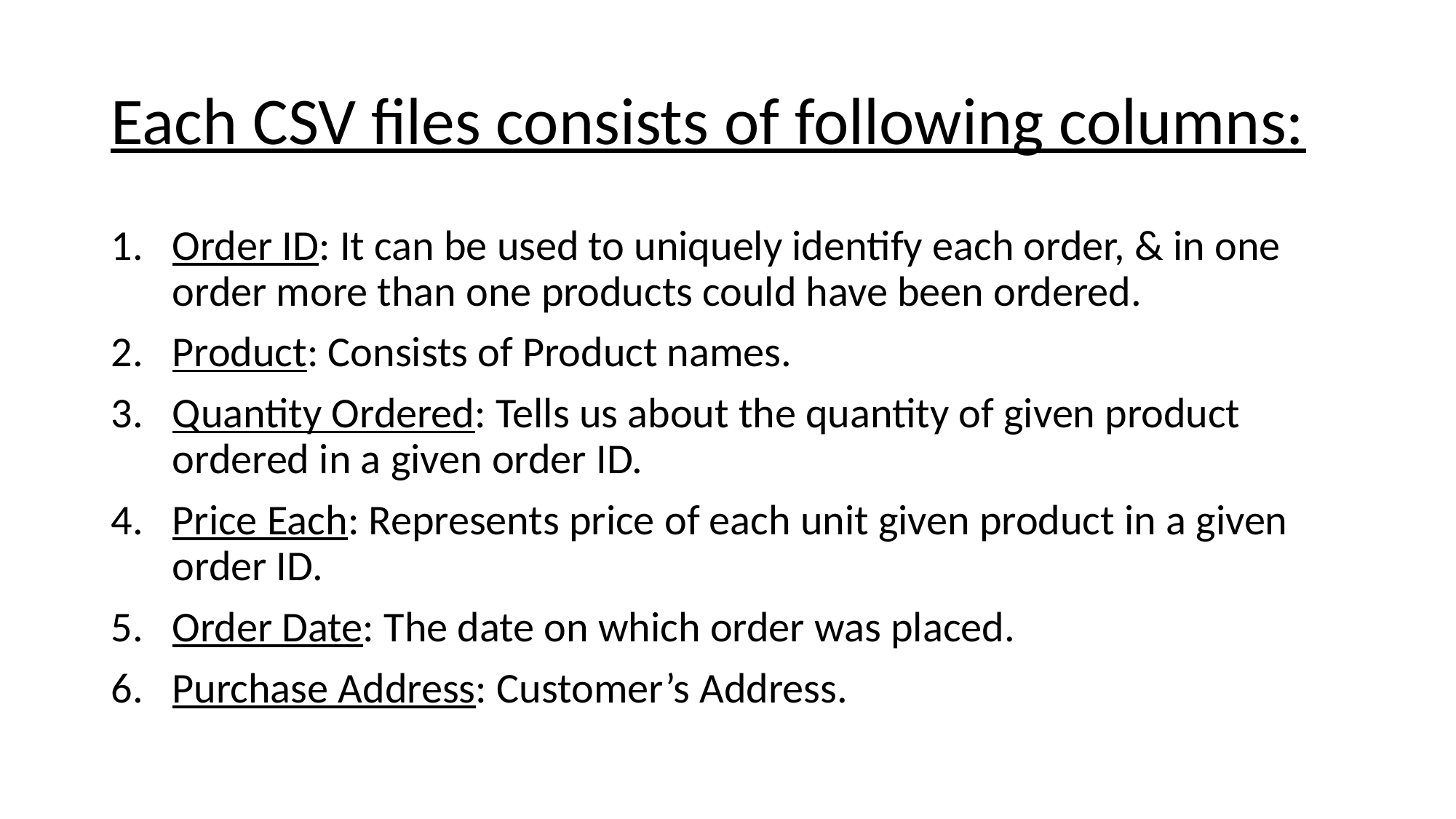

# Each CSV files consists of following columns:
Order ID: It can be used to uniquely identify each order, & in one order more than one products could have been ordered.
Product: Consists of Product names.
Quantity Ordered: Tells us about the quantity of given product ordered in a given order ID.
Price Each: Represents price of each unit given product in a given order ID.
Order Date: The date on which order was placed.
Purchase Address: Customer’s Address.